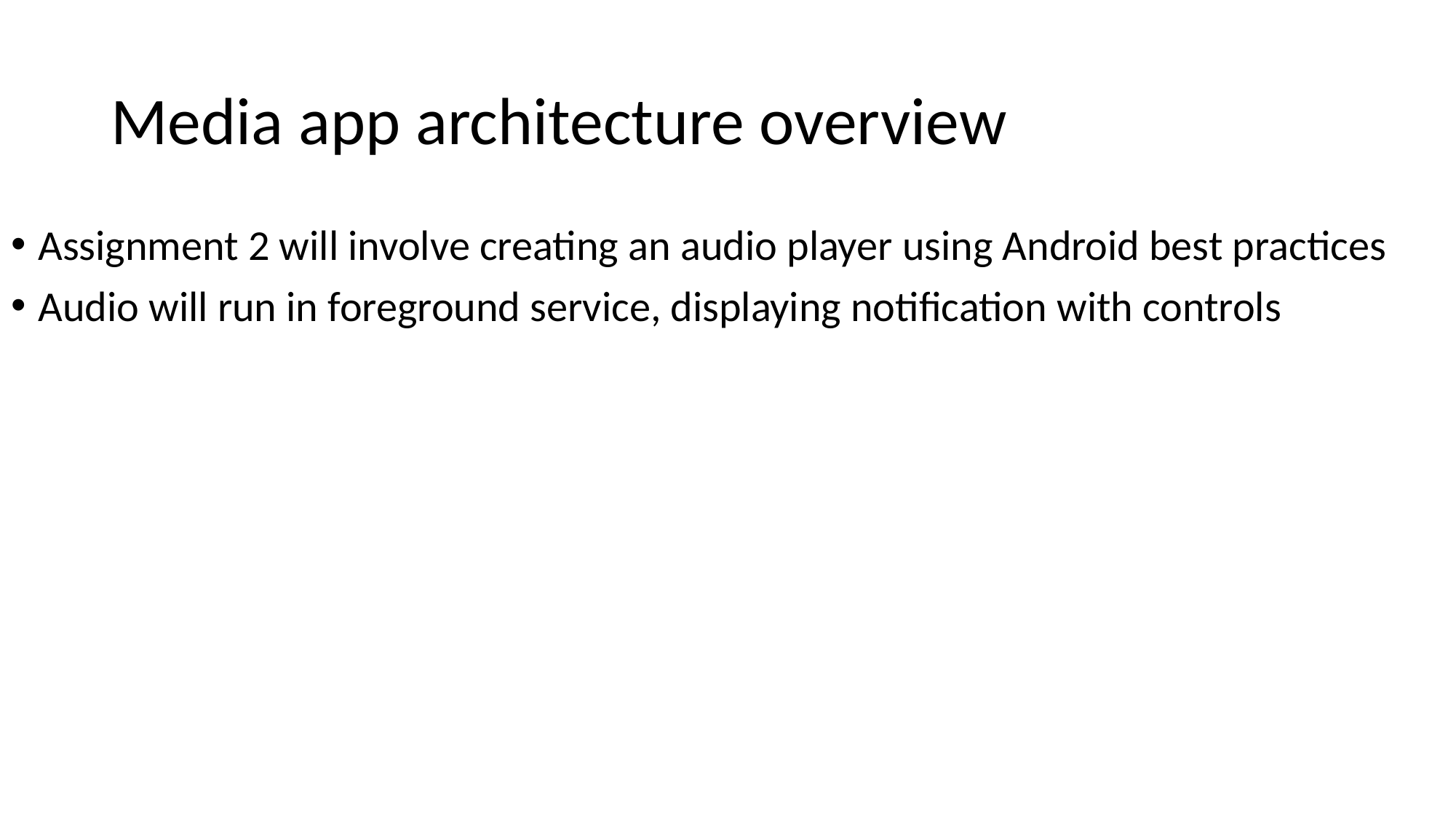

# Media app architecture overview
Assignment 2 will involve creating an audio player using Android best practices
Audio will run in foreground service, displaying notification with controls